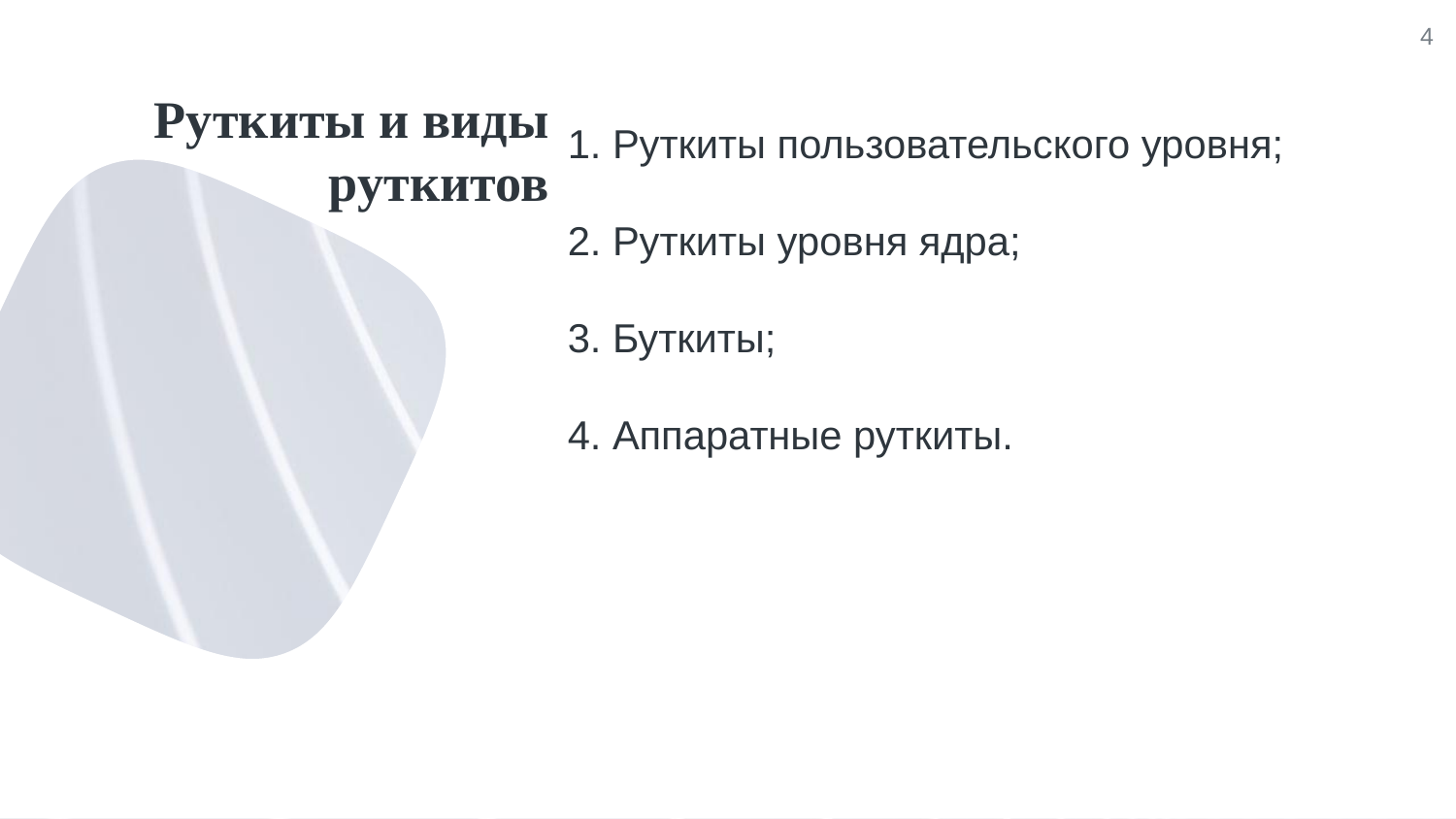

4
# Руткиты и виды руткитов
1. Руткиты пользовательского уровня;

2. Руткиты уровня ядра;

3. Буткиты;

4. Аппаратные руткиты.